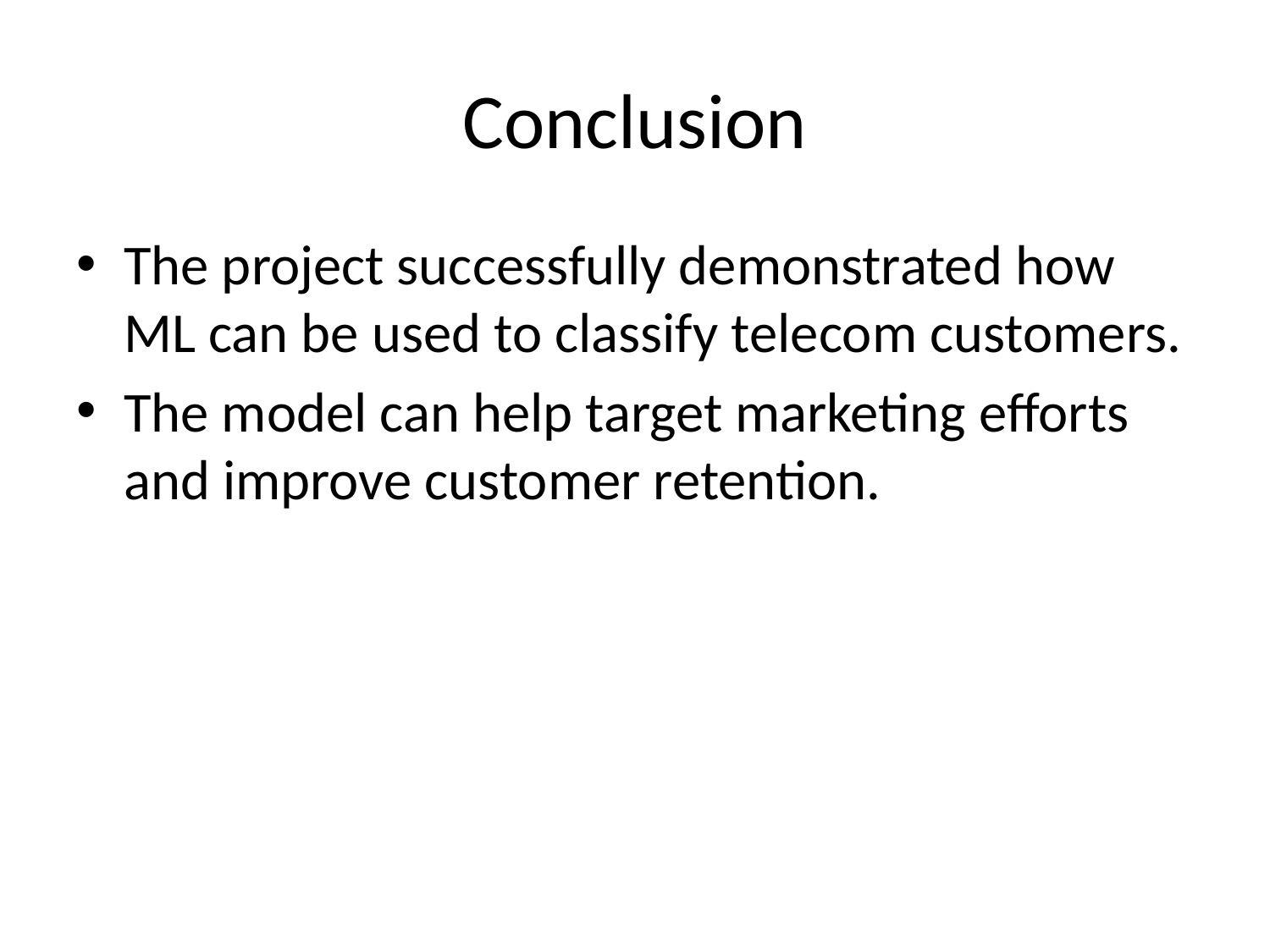

# Conclusion
The project successfully demonstrated how ML can be used to classify telecom customers.
The model can help target marketing efforts and improve customer retention.